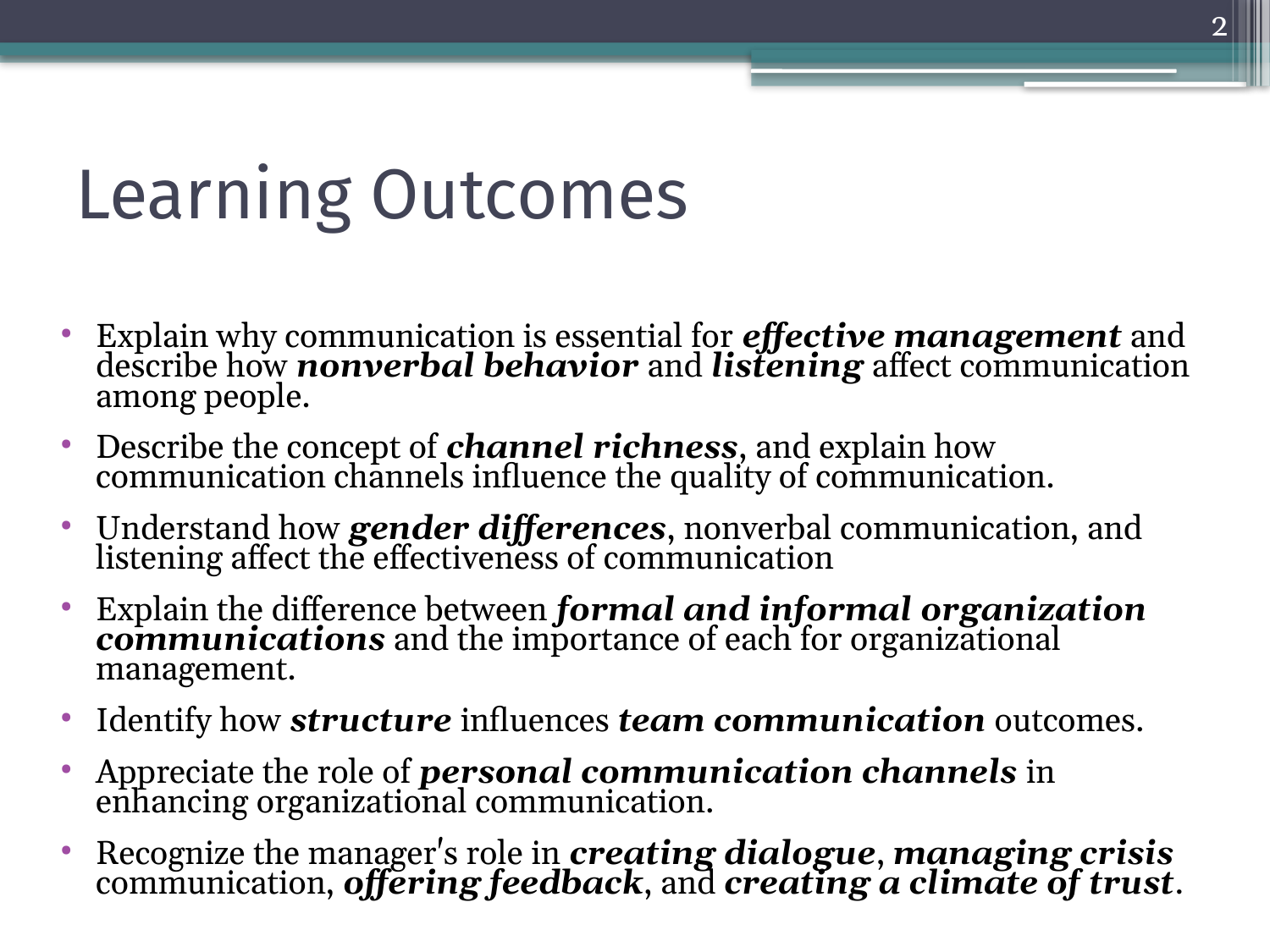

2
0

# Learning Outcomes
Explain why communication is essential for effective management and describe how nonverbal behavior and listening affect communication among people.
Describe the concept of channel richness, and explain how communication channels influence the quality of communication.
Understand how gender differences, nonverbal communication, and listening affect the effectiveness of communication
Explain the difference between formal and informal organization communications and the importance of each for organizational management.
Identify how structure influences team communication outcomes.
Appreciate the role of personal communication channels in enhancing organizational communication.
Recognize the manager's role in creating dialogue, managing crisis communication, offering feedback, and creating a climate of trust.